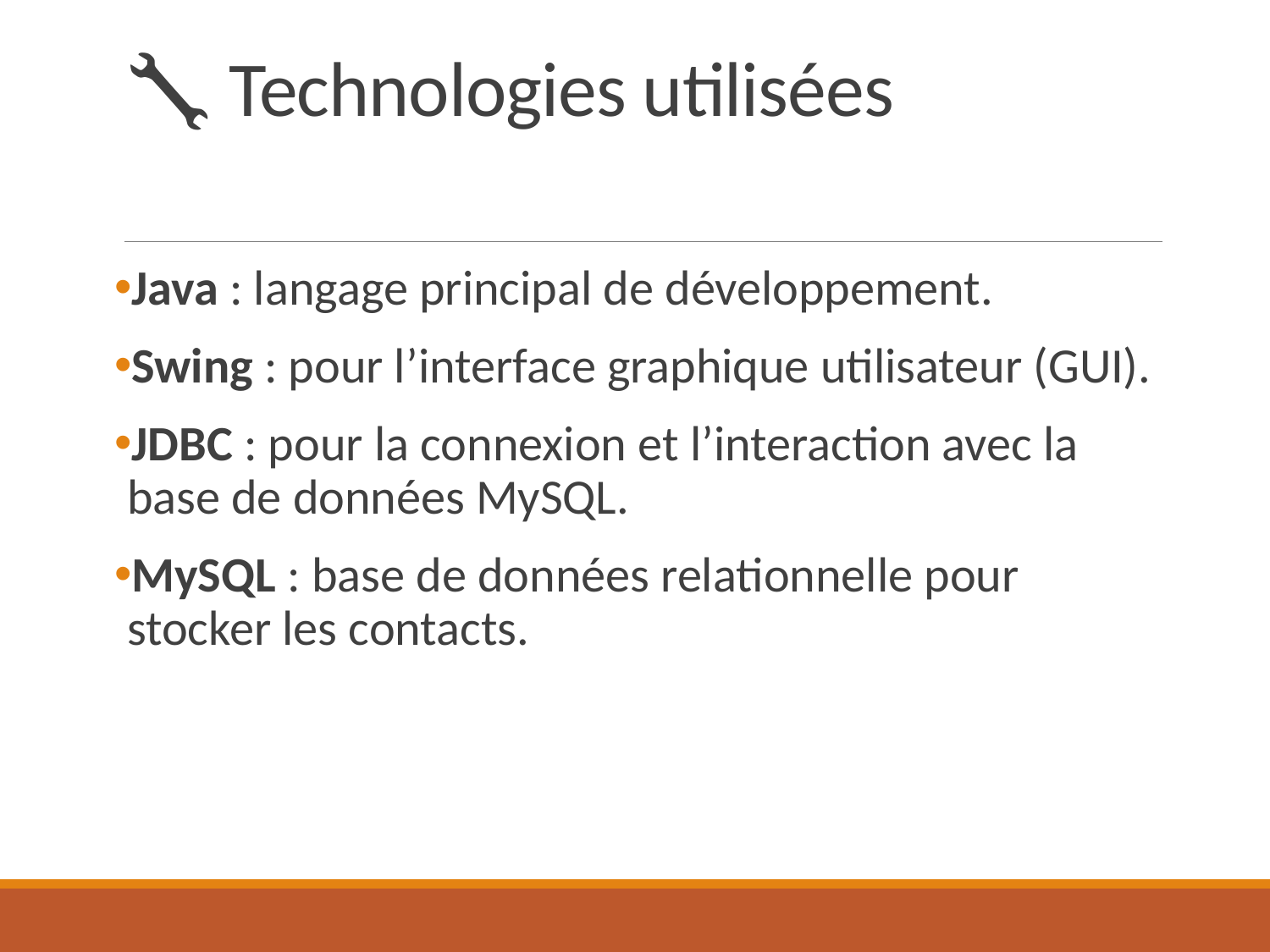

# 🔧 Technologies utilisées
Java : langage principal de développement.
Swing : pour l’interface graphique utilisateur (GUI).
JDBC : pour la connexion et l’interaction avec la base de données MySQL.
MySQL : base de données relationnelle pour stocker les contacts.